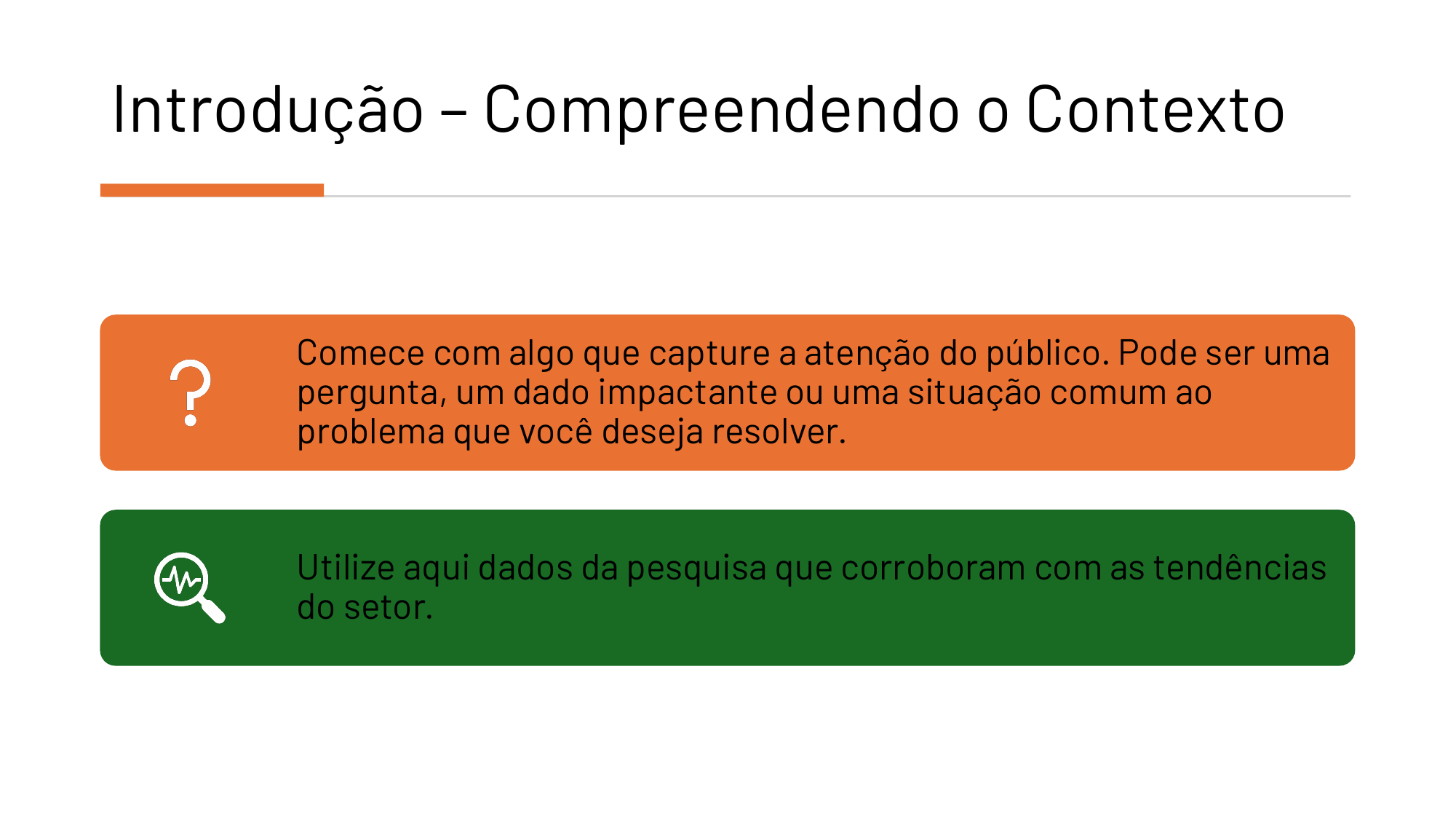

# Introdução – Compreendendo o Contexto

Comece com algo que capture a atenção do público. Pode ser uma pergunta, um dado impactante ou uma situação comum ao problema que você deseja resolver.
Utilize aqui dados da pesquisa que corroboram com as tendências do setor.